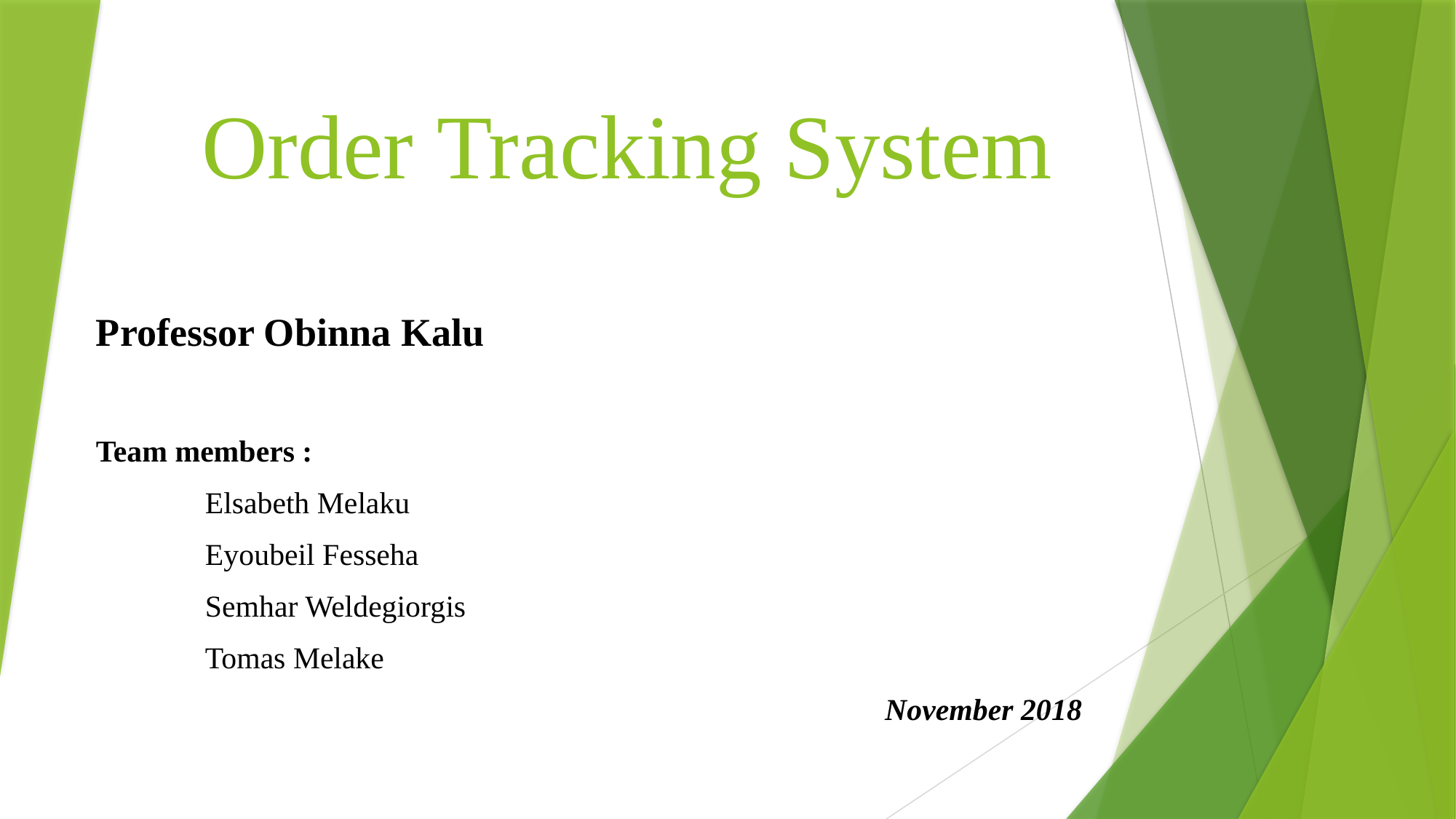

# Order Tracking System
Professor Obinna Kalu

Team members :
	Elsabeth Melaku
	Eyoubeil Fesseha
	Semhar Weldegiorgis
	Tomas Melake
	                                                                                         November 2018